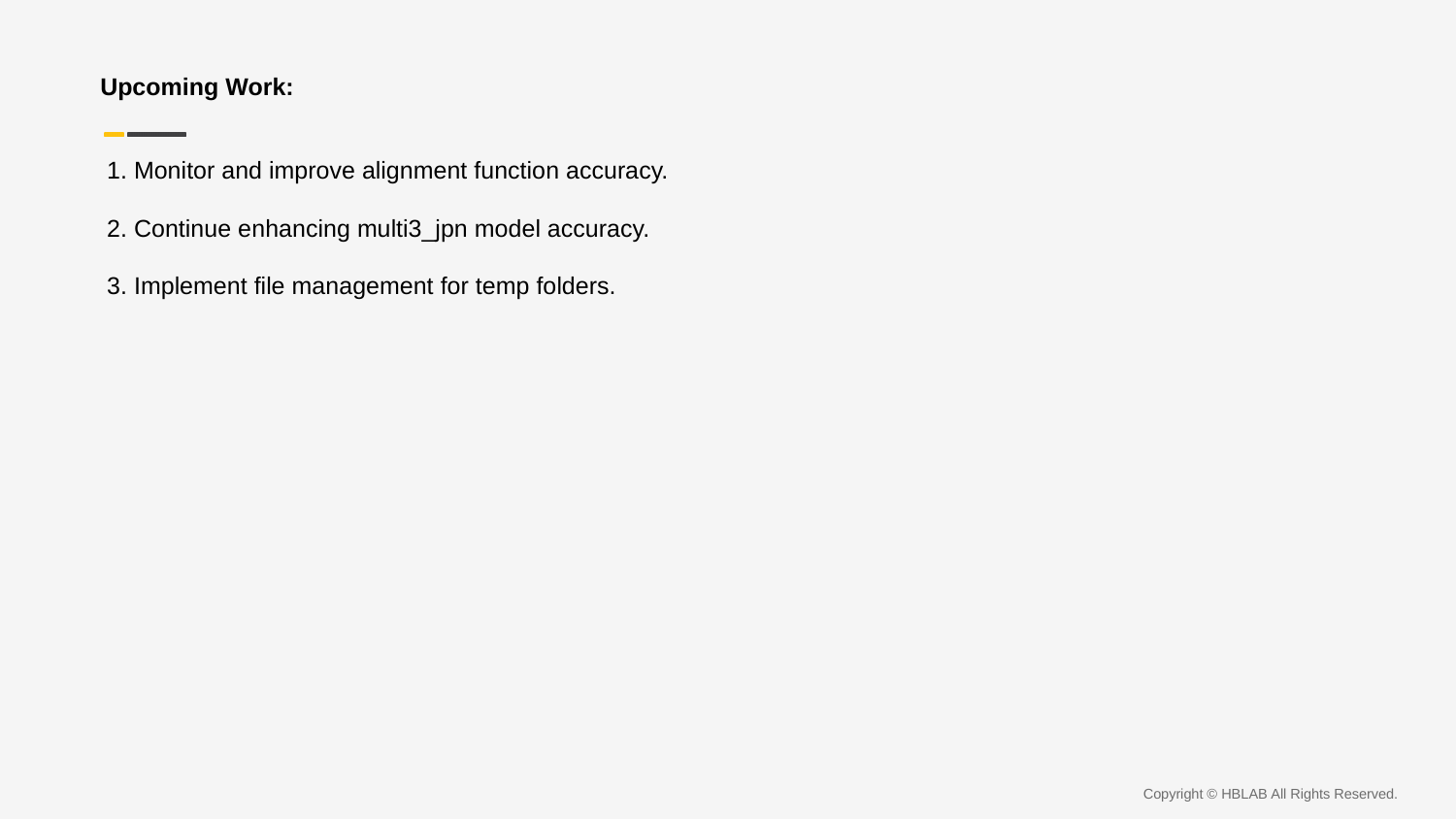

Upcoming Work:
1. Monitor and improve alignment function accuracy.
2. Continue enhancing multi3_jpn model accuracy.
3. Implement file management for temp folders.